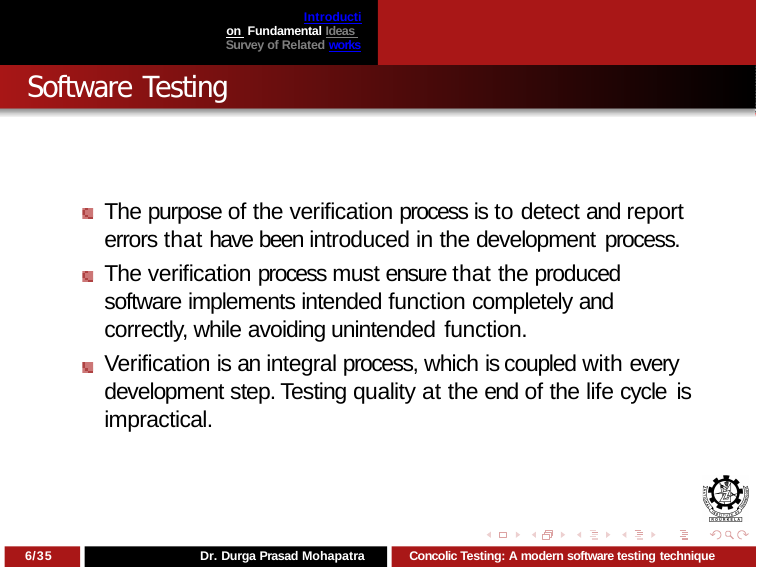

Introduction  Fundamental Ideas  Survey of Related works
# Software Testing

The purpose of the verification process is to detect and report  errors that have been introduced in the development process.
The verification process must ensure that the produced  software implements intended function completely and  correctly, while avoiding unintended function.
Verification is an integral process, which is coupled with every  development step. Testing quality at the end of the life cycle  is impractical.

6/35
Dr. Durga Prasad Mohapatra
Concolic Testing: A modern software testing technique